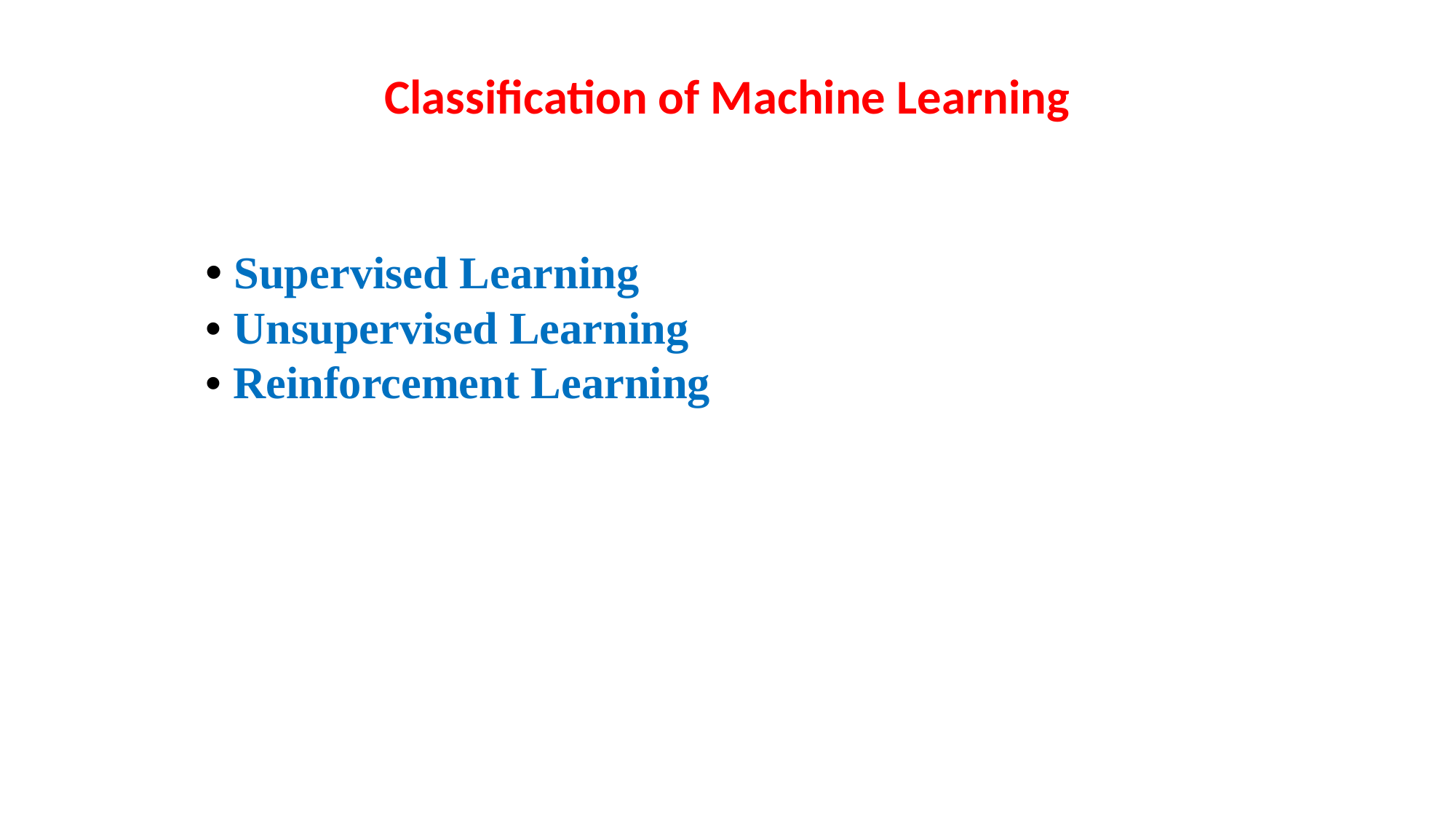

Classification of Machine Learning

• Supervised Learning
• Unsupervised Learning
• Reinforcement Learning